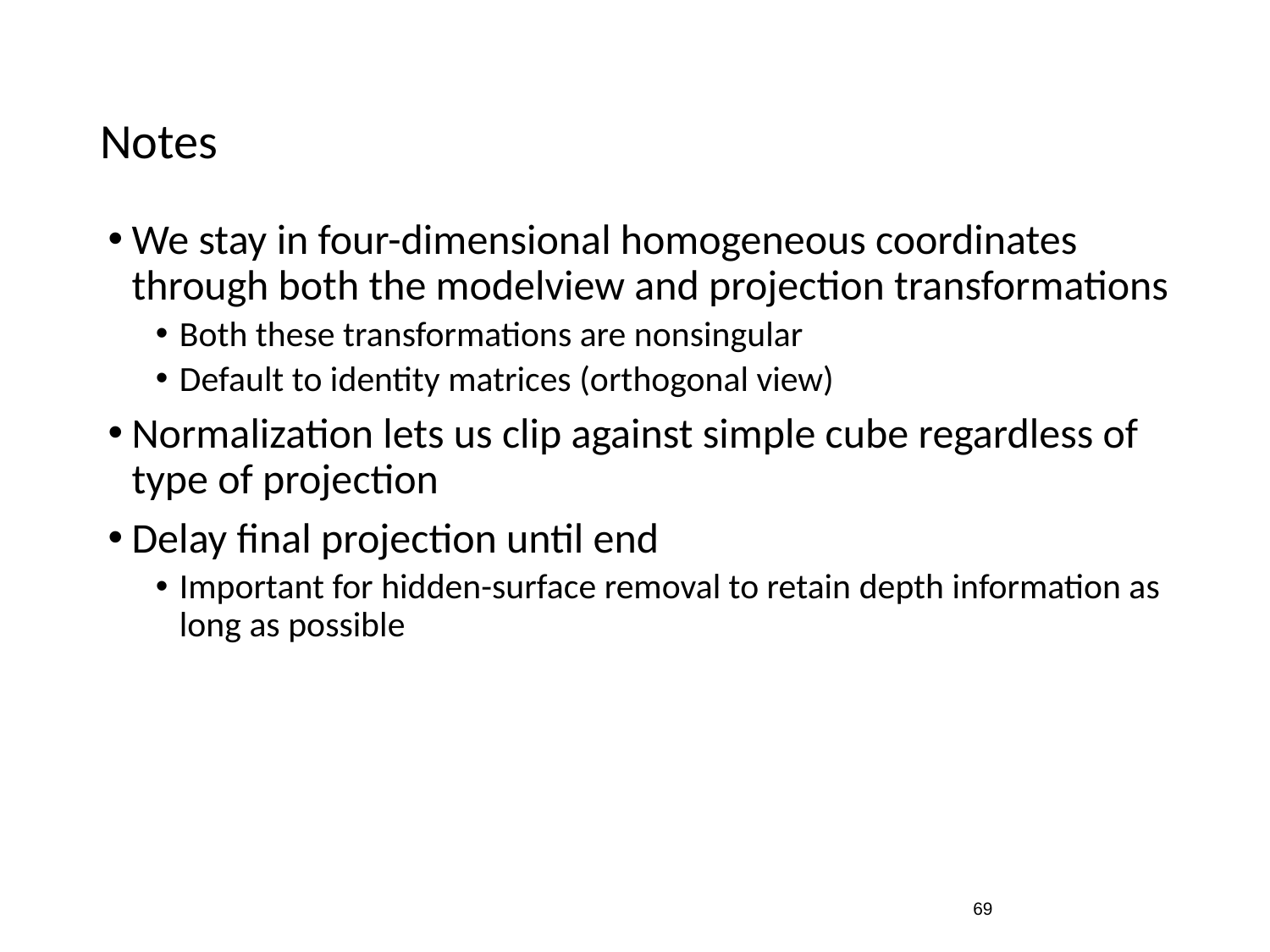

# Notes
We stay in four-dimensional homogeneous coordinates through both the modelview and projection transformations
Both these transformations are nonsingular
Default to identity matrices (orthogonal view)
Normalization lets us clip against simple cube regardless of type of projection
Delay final projection until end
Important for hidden-surface removal to retain depth information as long as possible

69